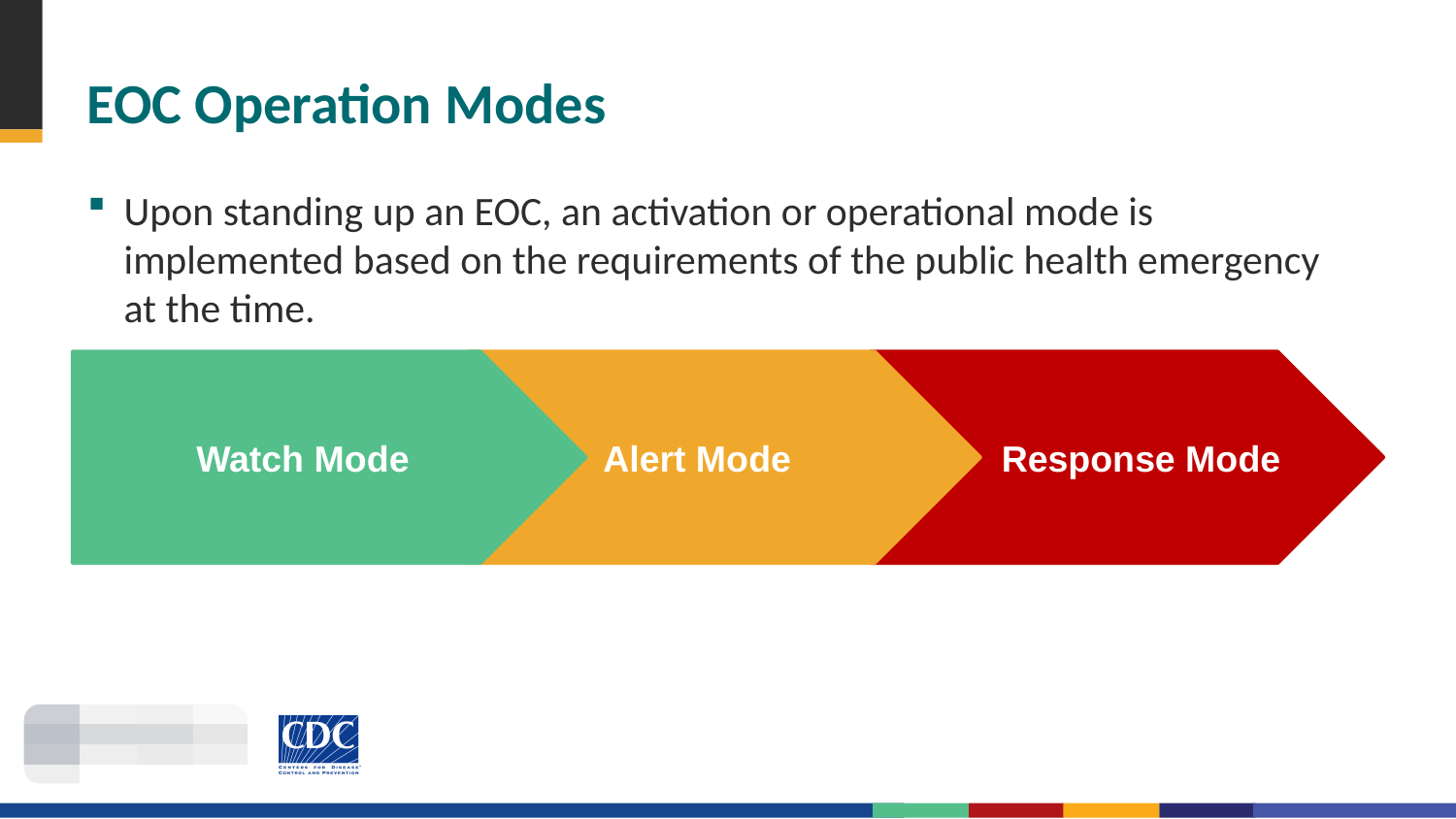

# EOC Operation Modes

Alert Mode
Upon standing up an EOC, an activation or operational mode is implemented based on the requirements of the public health emergency at the time.
Watch Mode
Alert Mode
        Response Mode
Watch Mode